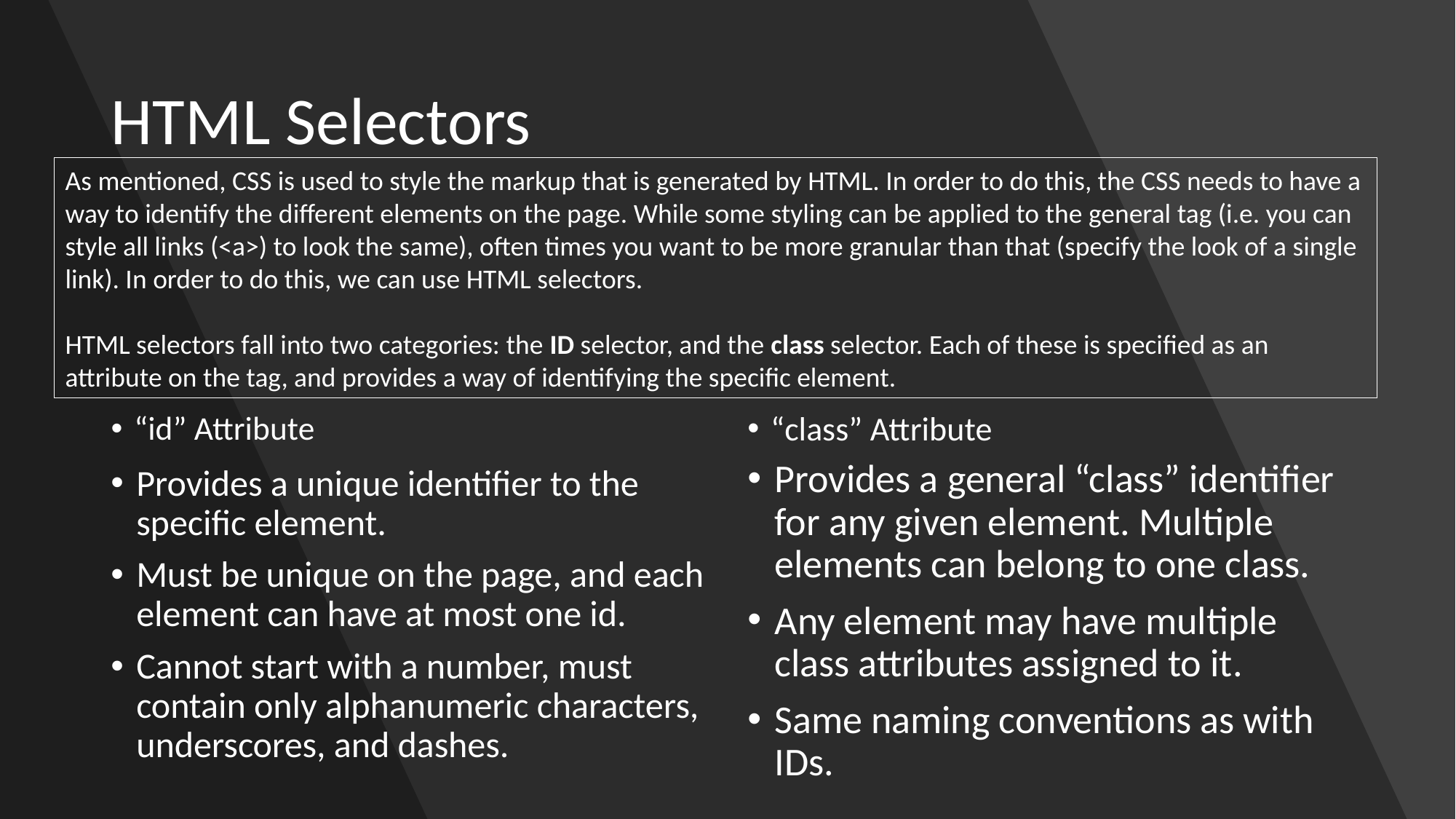

# HTML Selectors
As mentioned, CSS is used to style the markup that is generated by HTML. In order to do this, the CSS needs to have a way to identify the different elements on the page. While some styling can be applied to the general tag (i.e. you can style all links (<a>) to look the same), often times you want to be more granular than that (specify the look of a single link). In order to do this, we can use HTML selectors.

HTML selectors fall into two categories: the ID selector, and the class selector. Each of these is specified as an attribute on the tag, and provides a way of identifying the specific element.
“id” Attribute
“class” Attribute
Provides a general “class” identifier for any given element. Multiple elements can belong to one class.
Any element may have multiple class attributes assigned to it.
Same naming conventions as with IDs.
Provides a unique identifier to the specific element.
Must be unique on the page, and each element can have at most one id.
Cannot start with a number, must contain only alphanumeric characters, underscores, and dashes.